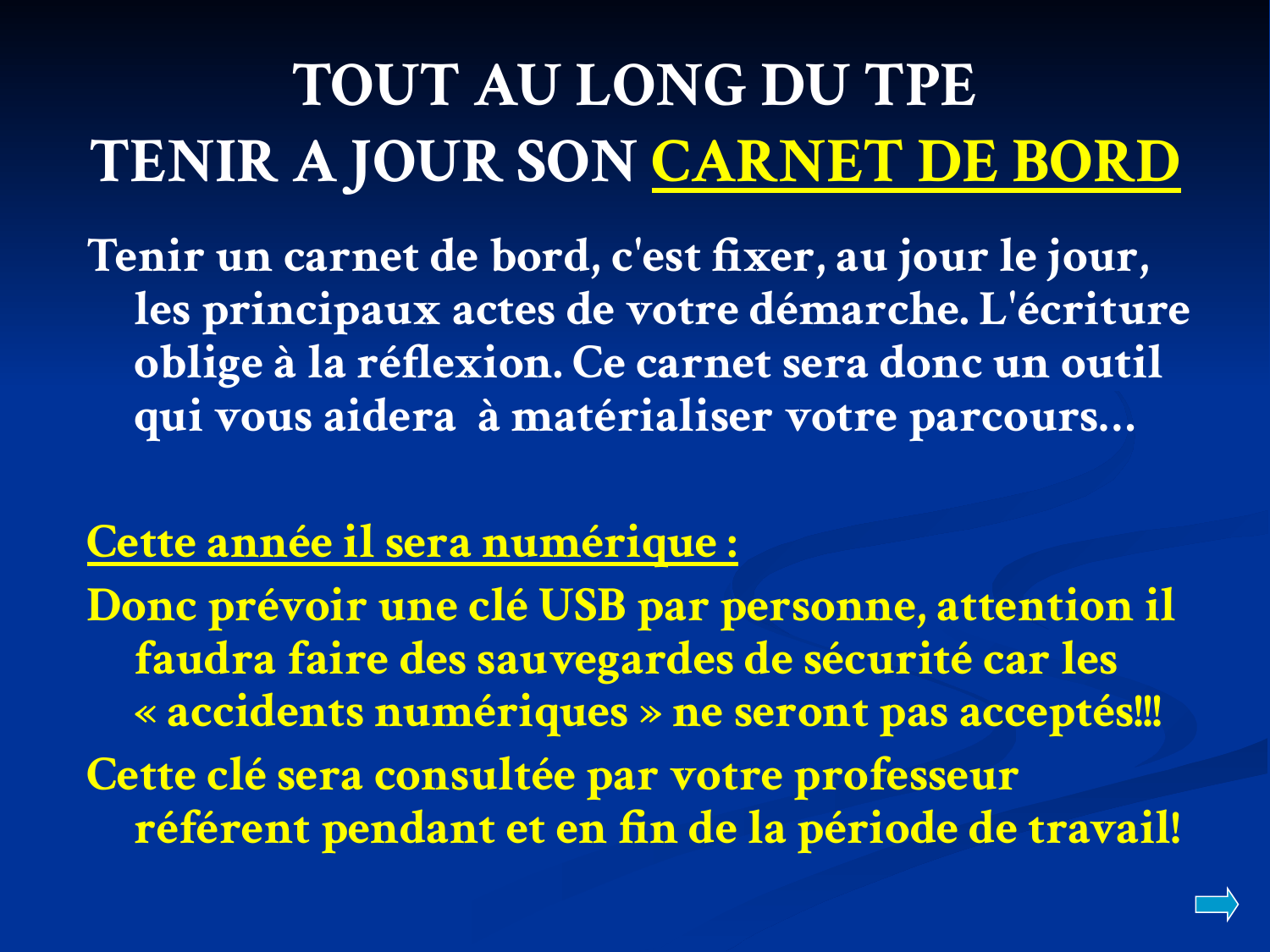

# TOUT AU LONG DU TPE TENIR A JOUR SON CARNET DE BORD
Tenir un carnet de bord, c'est fixer, au jour le jour, les principaux actes de votre démarche. L'écriture oblige à la réflexion. Ce carnet sera donc un outil qui vous aidera  à matérialiser votre parcours…

Cette année il sera numérique :
Donc prévoir une clé USB par personne, attention il faudra faire des sauvegardes de sécurité car les « accidents numériques » ne seront pas acceptés!!!
Cette clé sera consultée par votre professeur référent pendant et en fin de la période de travail!